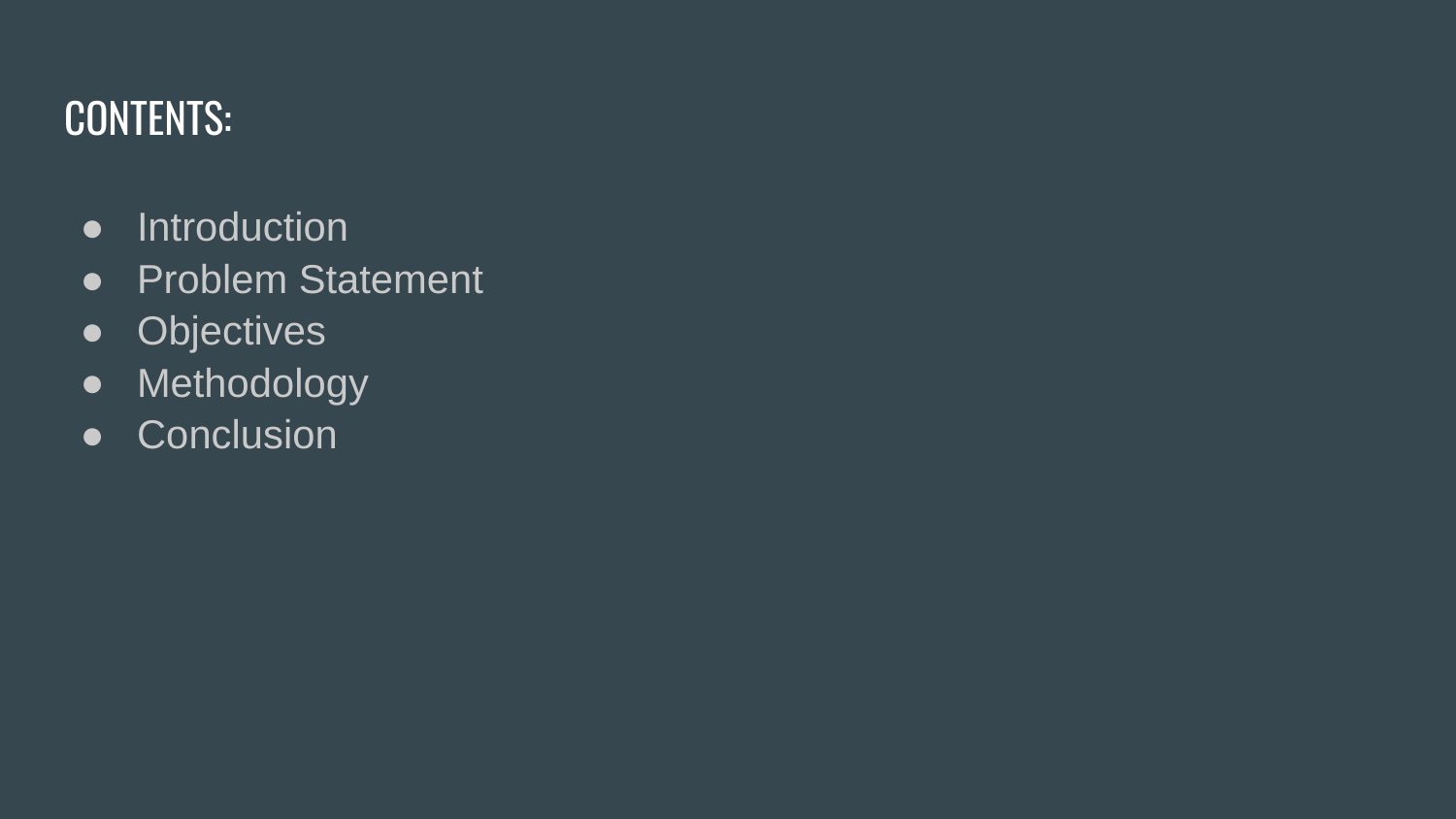

# CONTENTS:
Introduction
Problem Statement
Objectives
Methodology
Conclusion